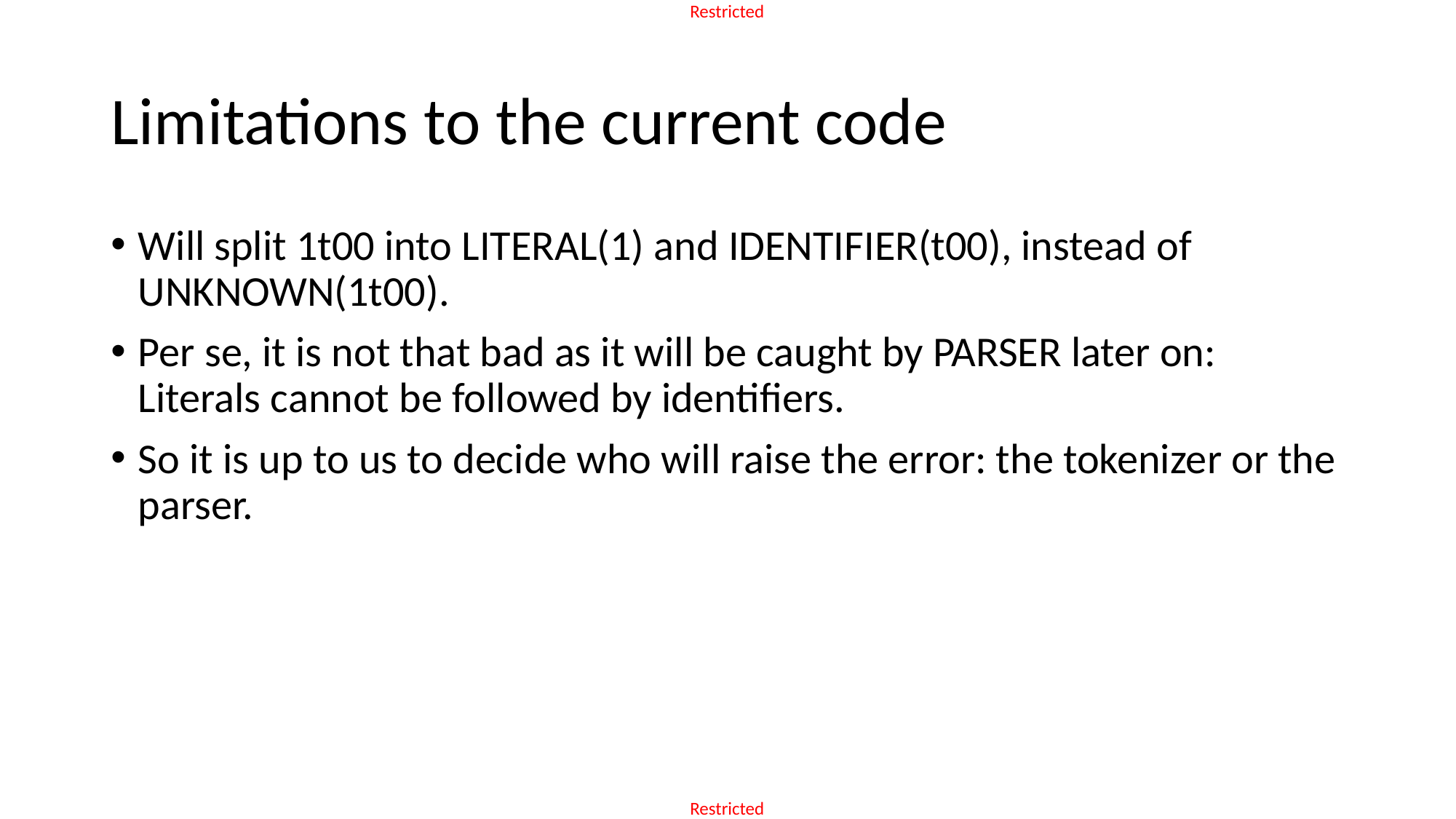

# Limitations to the current code
Will split 1t00 into LITERAL(1) and IDENTIFIER(t00), instead of UNKNOWN(1t00).
Per se, it is not that bad as it will be caught by PARSER later on: Literals cannot be followed by identifiers.
So it is up to us to decide who will raise the error: the tokenizer or the parser.